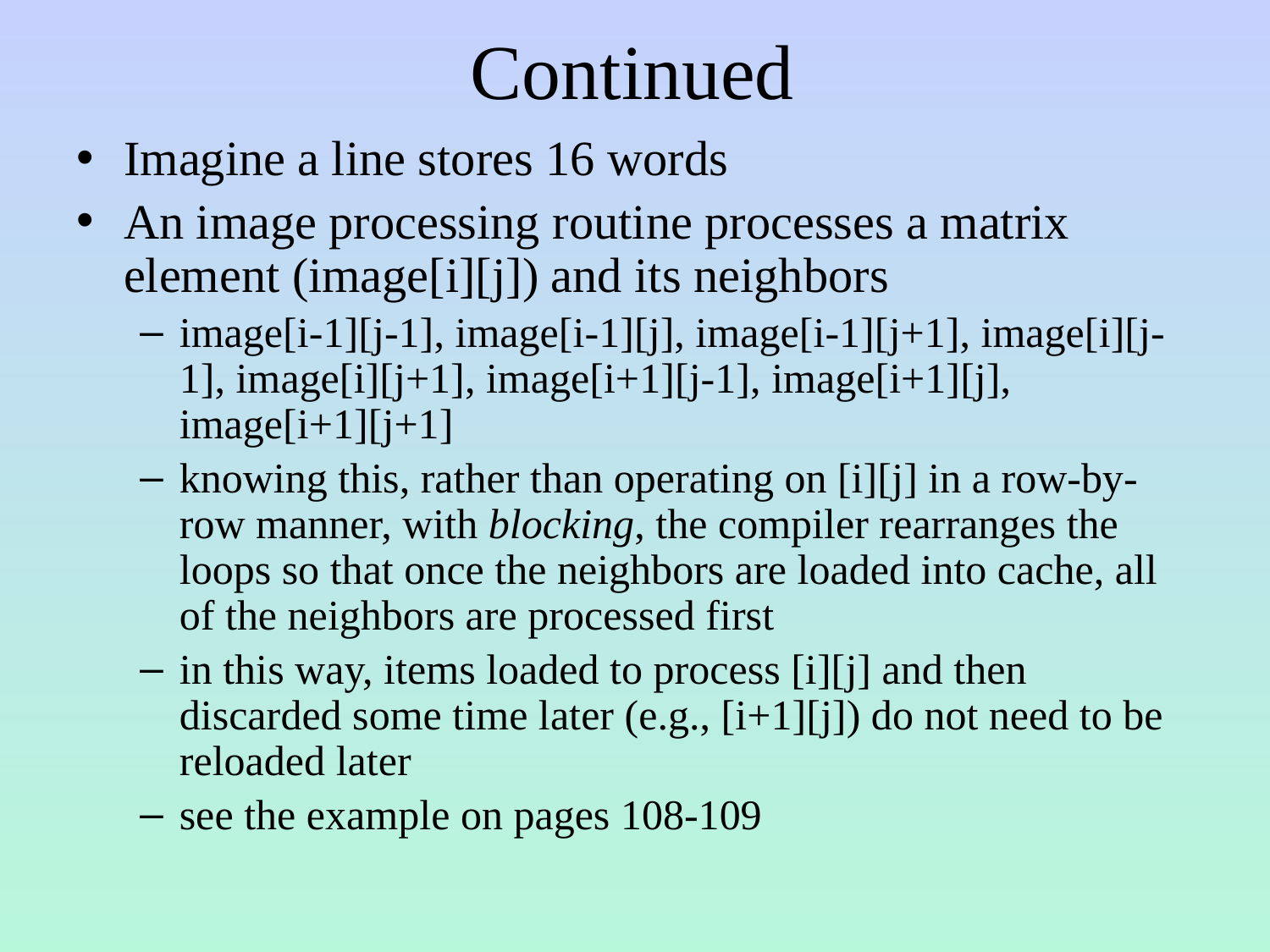

# Continued
Imagine a line stores 16 words
An image processing routine processes a matrix element (image[i][j]) and its neighbors
image[i-1][j-1], image[i-1][j], image[i-1][j+1], image[i][j-1], image[i][j+1], image[i+1][j-1], image[i+1][j], image[i+1][j+1]
knowing this, rather than operating on [i][j] in a row-by-row manner, with blocking, the compiler rearranges the loops so that once the neighbors are loaded into cache, all of the neighbors are processed first
in this way, items loaded to process [i][j] and then discarded some time later (e.g., [i+1][j]) do not need to be reloaded later
see the example on pages 108-109